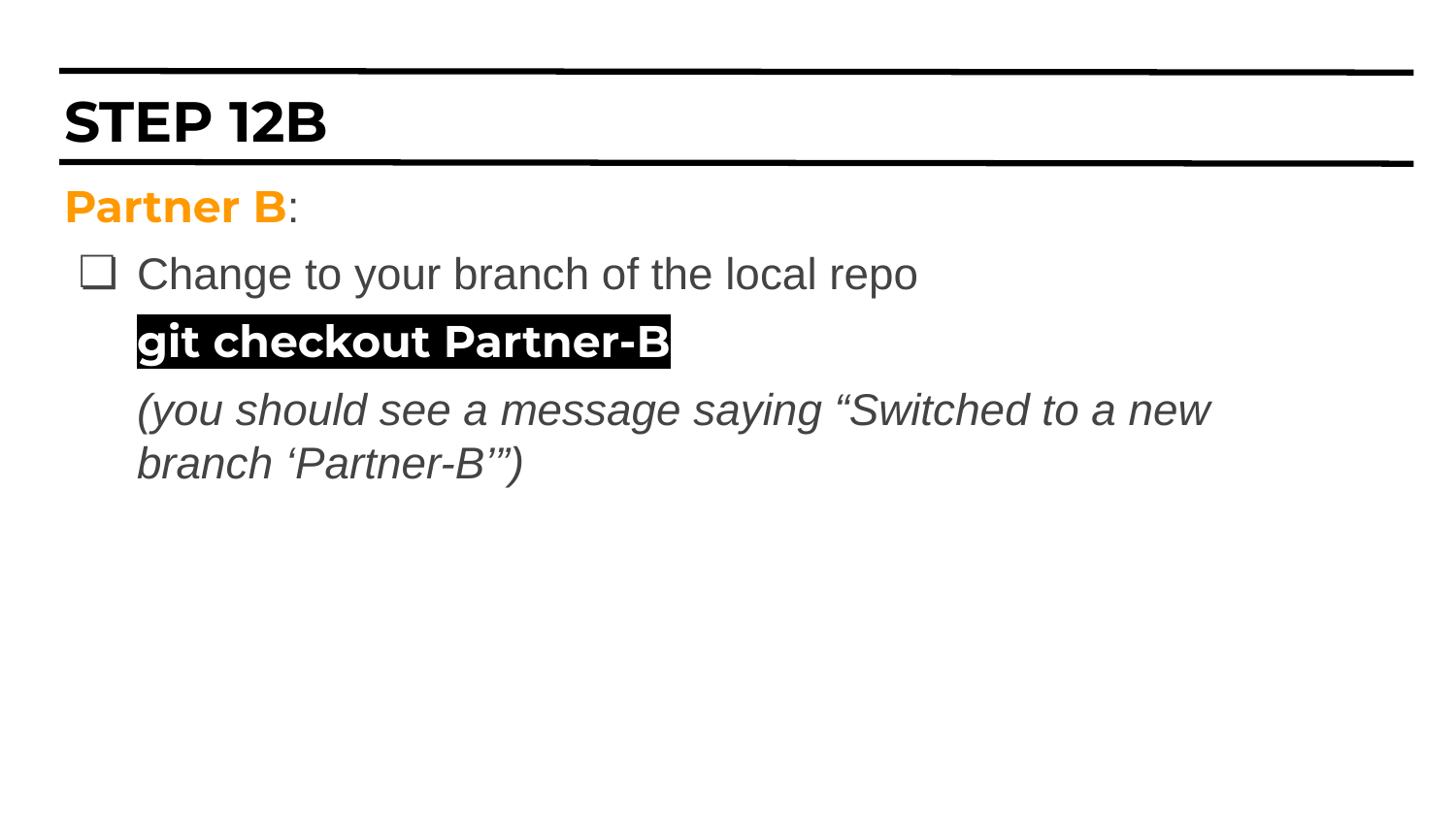

# STEP 12B
Partner B:
Change to your branch of the local repo
git checkout Partner-B
(you should see a message saying “Switched to a new branch ‘Partner-B’”)